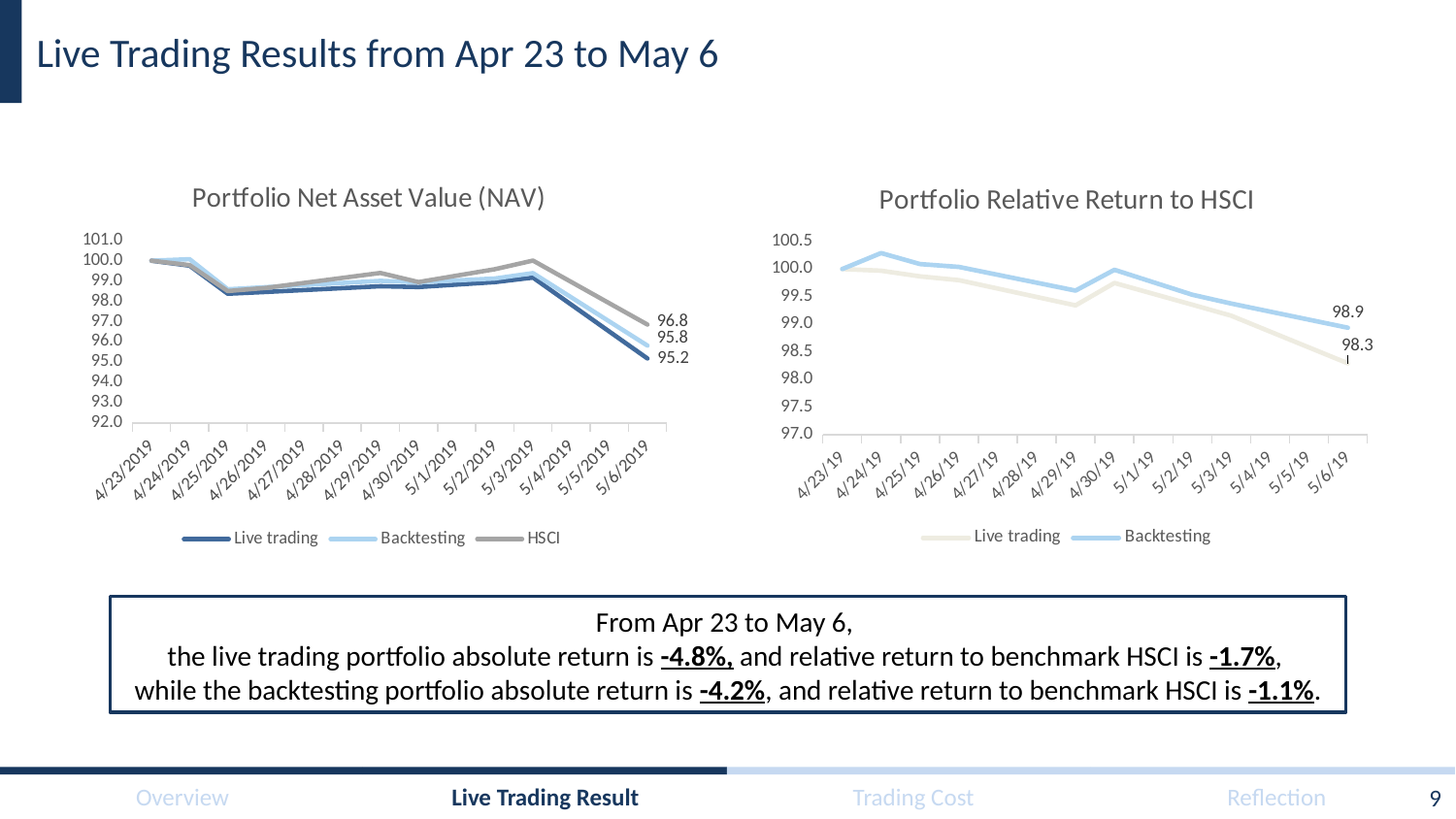

# Live Trading Results from Apr 23 to May 6

### Chart: Portfolio Net Asset Value (NAV)

| Category | Live trading | Backtesting | HSCI |
|---|---|---|---|
| 43578 | 100.0 | 100.0 | 100.0 |
| 43579 | 99.752034 | 100.071664929933 | 99.7824712657982 |
| 43580 | 98.3687 | 98.58763316489576 | 98.5009432882181 |
| 43581 | 98.45608399999999 | 98.69217337570336 | 98.65600095573265 |
| 43584 | 98.7401 | 99.00530561649028 | 99.39271154296068 |
| 43585 | 98.69884 | 98.93393137386497 | 98.94421408411444 |
| 43587 | 98.941 | 99.12069023244051 | 99.5783825220391 |
| 43588 | 99.166 | 99.38559703633733 | 100.00447999681424 |
| 43591 | 95.1731 | 95.81093174300761 | 96.84857112990498 |

### Chart: Portfolio Relative Return to HSCI

| Category | Live trading | Backtesting |
|---|---|---|
| 43578 | 100.0 | 100.0 |
| 43579 | 99.96956273420177 | 100.2891936641348 |
| 43580 | 99.86714293904167 | 100.0899719389471 |
| 43581 | 99.79864974879094 | 100.0385461217496 |
| 43584 | 99.3412953633993 | 99.60891545754168 |
| 43585 | 99.74804959471516 | 99.9865791171248 |
| 43587 | 99.35346335211517 | 99.53447574860091 |
| 43588 | 99.1542662857328 | 99.37457882550981 |
| 43591 | 98.29091684052185 | 98.93634048174631 |
From Apr 23 to May 6,
the live trading portfolio absolute return is -4.8%, and relative return to benchmark HSCI is -1.7%,
while the backtesting portfolio absolute return is -4.2%, and relative return to benchmark HSCI is -1.1%.
9